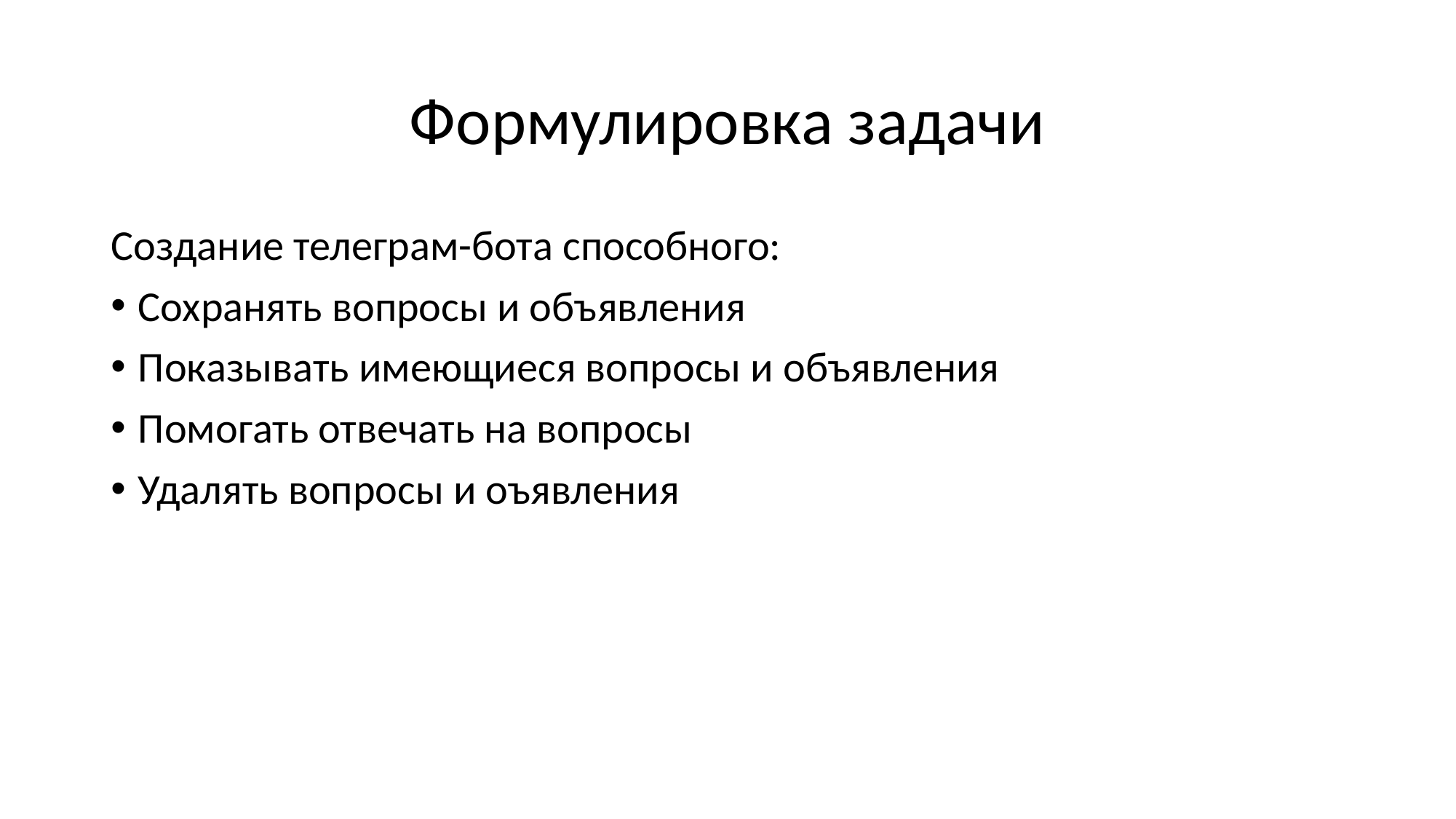

# Формулировка задачи
Создание телеграм-бота способного:
Сохранять вопросы и объявления
Показывать имеющиеся вопросы и объявления
Помогать отвечать на вопросы
Удалять вопросы и оъявления